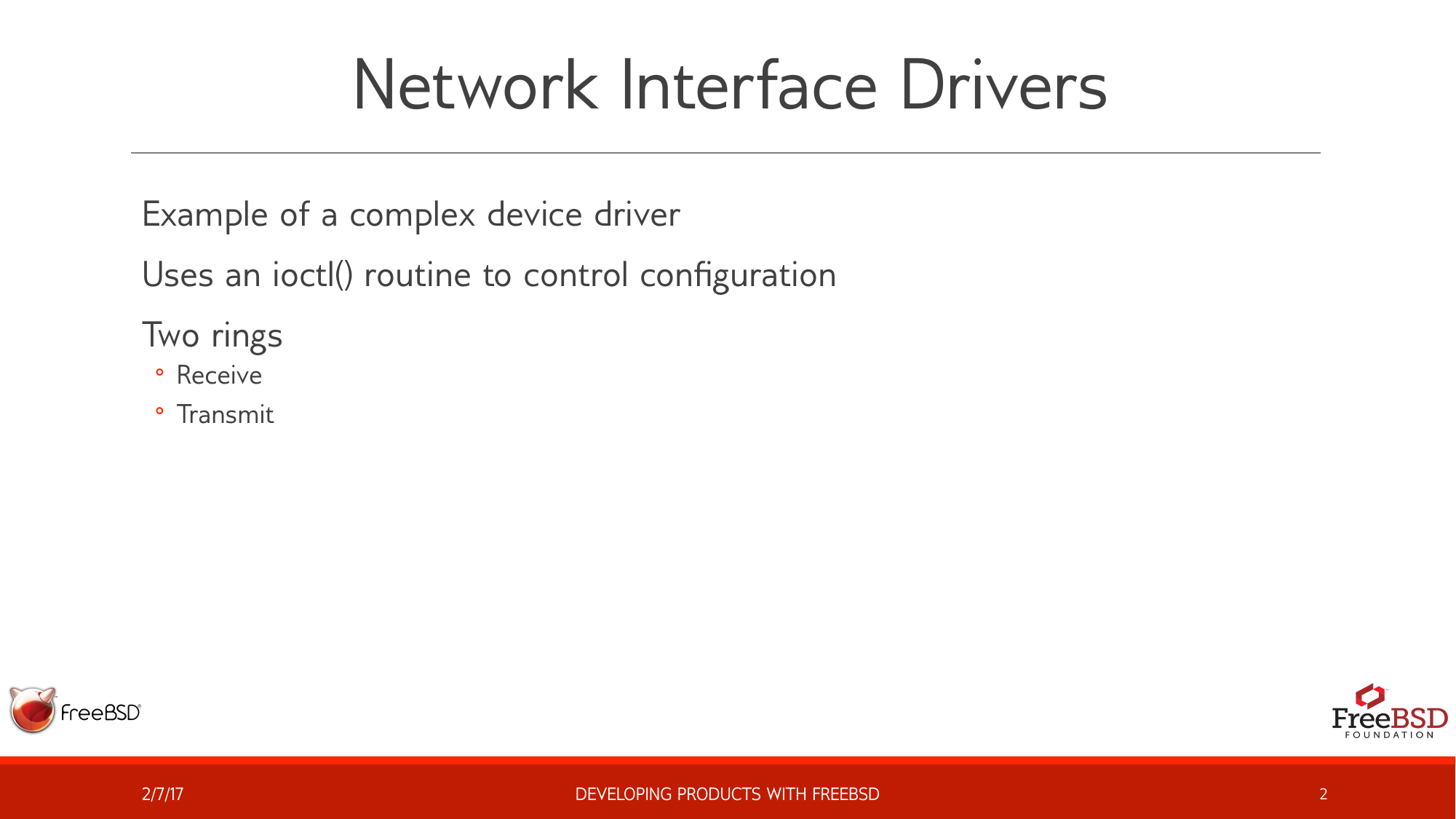

# Network Interface Drivers
Example of a complex device driver
Uses an ioctl() routine to control configuration
Two rings
Receive
Transmit

2/7/17
Developing Products with FreeBSD
2